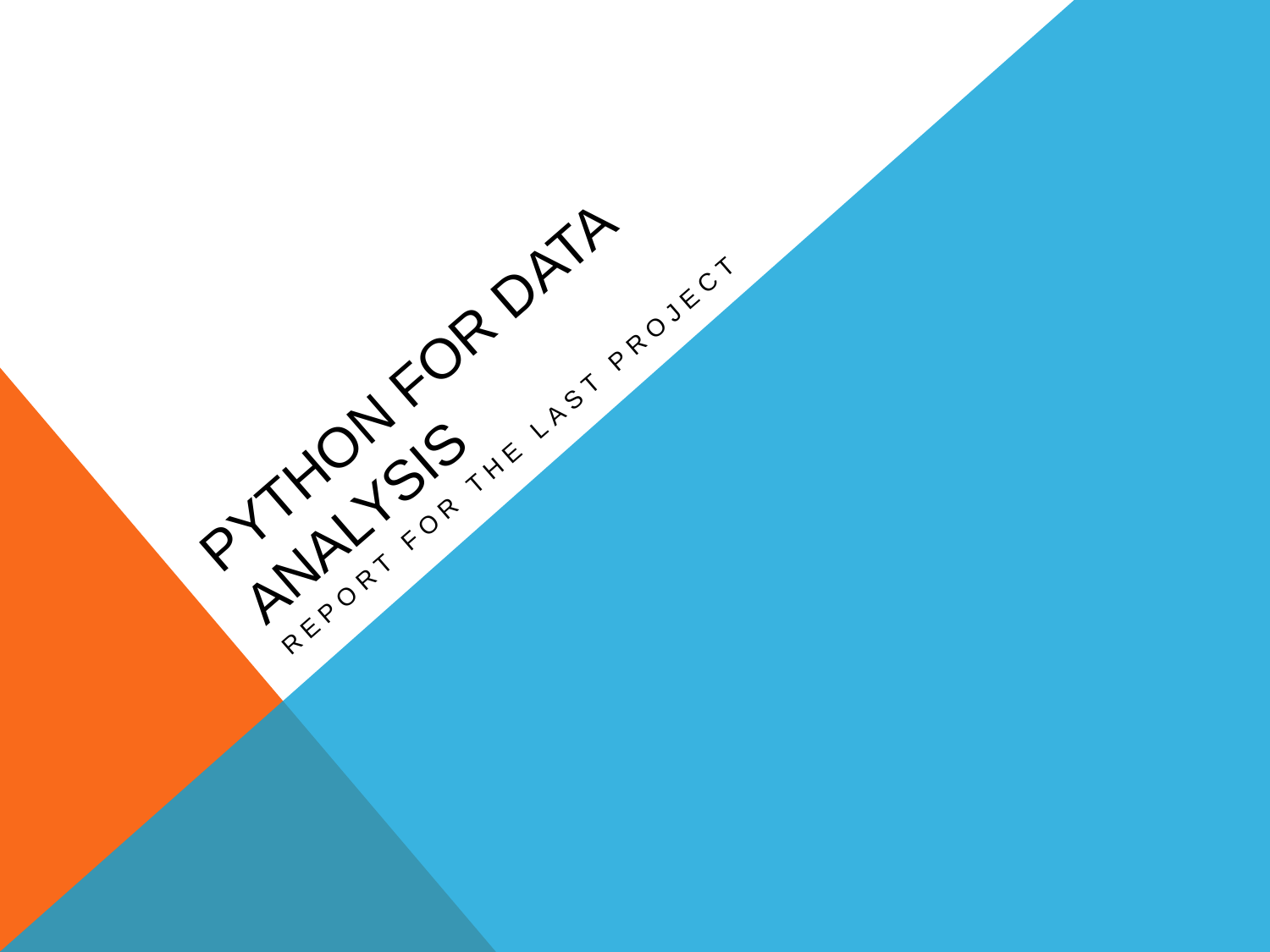

# Python for Data Analysis
Report for the last project